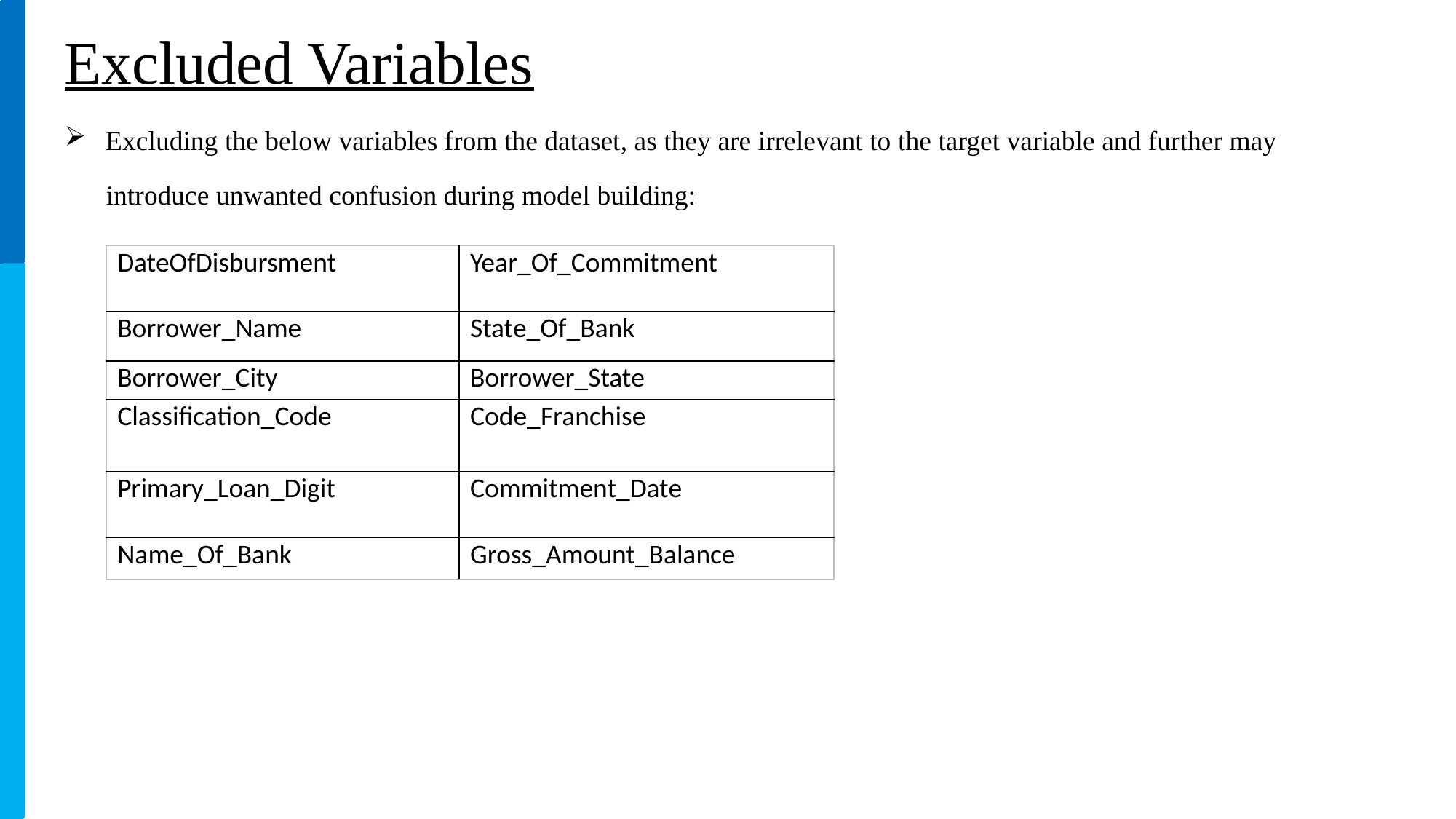

Excluded Variables
Excluding the below variables from the dataset, as they are irrelevant to the target variable and further may
      introduce unwanted confusion during model building:

| DateOfDisbursment | Year\_Of\_Commitment |
| --- | --- |
| Borrower\_Name | State\_Of\_Bank |
| Borrower\_City | Borrower\_State |
| Classification\_Code | Code\_Franchise |
| Primary\_Loan\_Digit | Commitment\_Date |
| Name\_Of\_Bank | Gross\_Amount\_Balance |